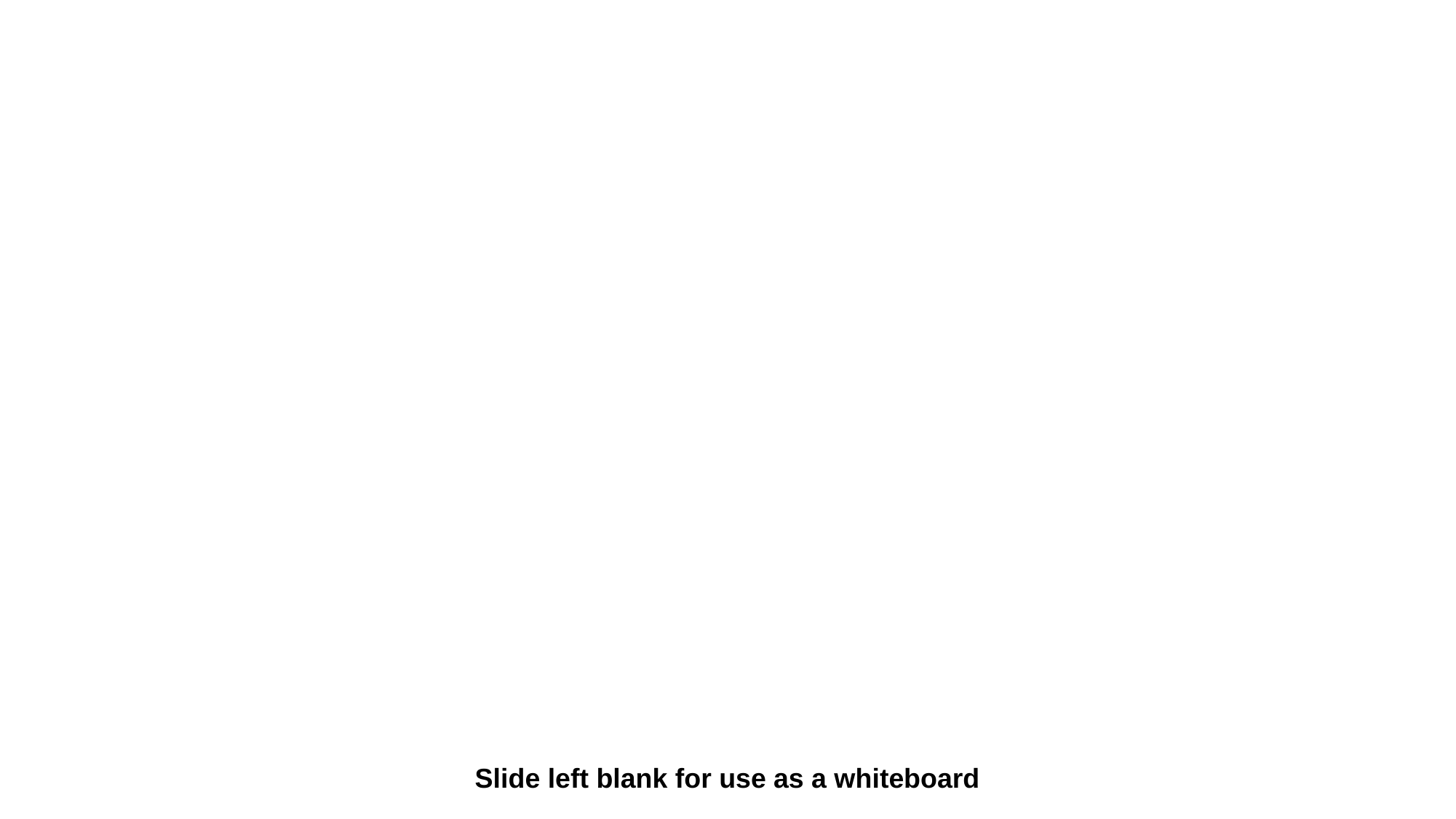

Slide left blank for use as a whiteboard